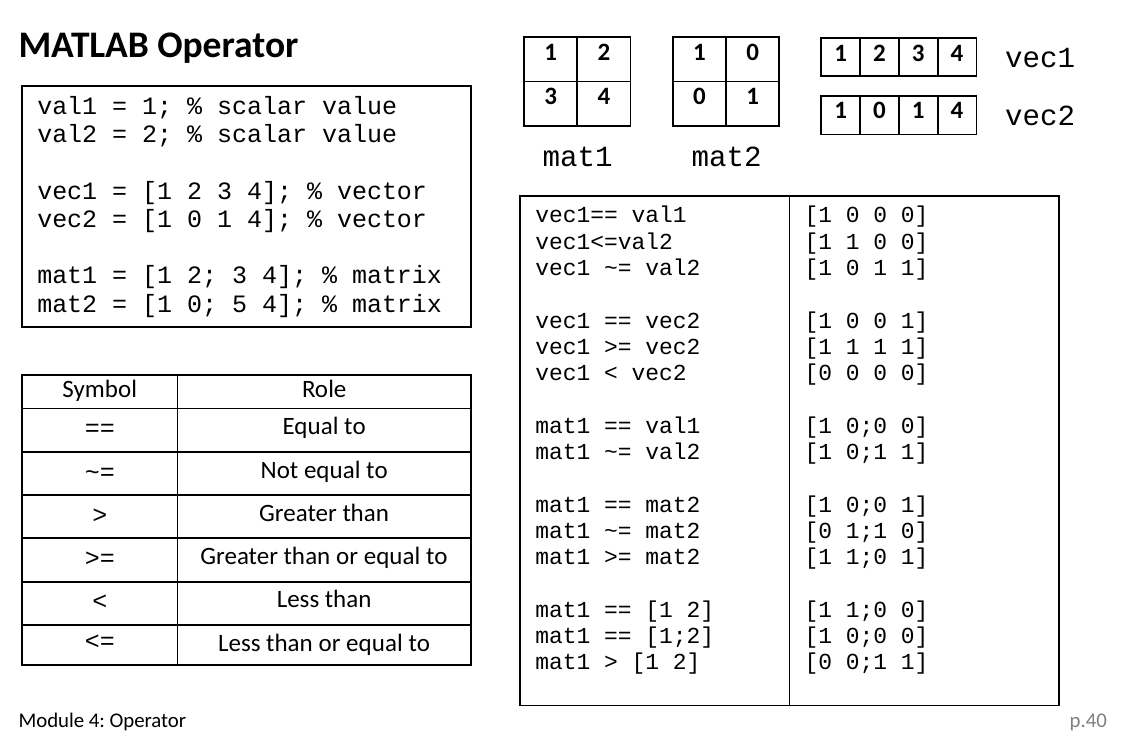

MATLAB Operator
vec1
| 1 | 2 |
| --- | --- |
| 3 | 4 |
| 1 | 0 |
| --- | --- |
| 0 | 1 |
| 1 | 2 | 3 | 4 |
| --- | --- | --- | --- |
| val1 = 1; % scalar value val2 = 2; % scalar value vec1 = [1 2 3 4]; % vector vec2 = [1 0 1 4]; % vector mat1 = [1 2; 3 4]; % matrix mat2 = [1 0; 5 4]; % matrix |
| --- |
vec2
| 1 | 0 | 1 | 4 |
| --- | --- | --- | --- |
mat1
mat2
| vec1== val1 vec1<=val2 vec1 ~= val2 vec1 == vec2 vec1 >= vec2 vec1 < vec2 mat1 == val1 mat1 ~= val2 mat1 == mat2 mat1 ~= mat2 mat1 >= mat2 mat1 == [1 2] mat1 == [1;2] mat1 > [1 2] | [1 0 0 0] [1 1 0 0] [1 0 1 1] [1 0 0 1] [1 1 1 1] [0 0 0 0] [1 0;0 0] [1 0;1 1] [1 0;0 1] [0 1;1 0] [1 1;0 1] [1 1;0 0] [1 0;0 0] [0 0;1 1] |
| --- | --- |
| Symbol | Role |
| --- | --- |
| == | Equal to |
| ~= | Not equal to |
| > | Greater than |
| >= | Greater than or equal to |
| < | Less than |
| <= | Less than or equal to |
Module 4: Operator
p.40